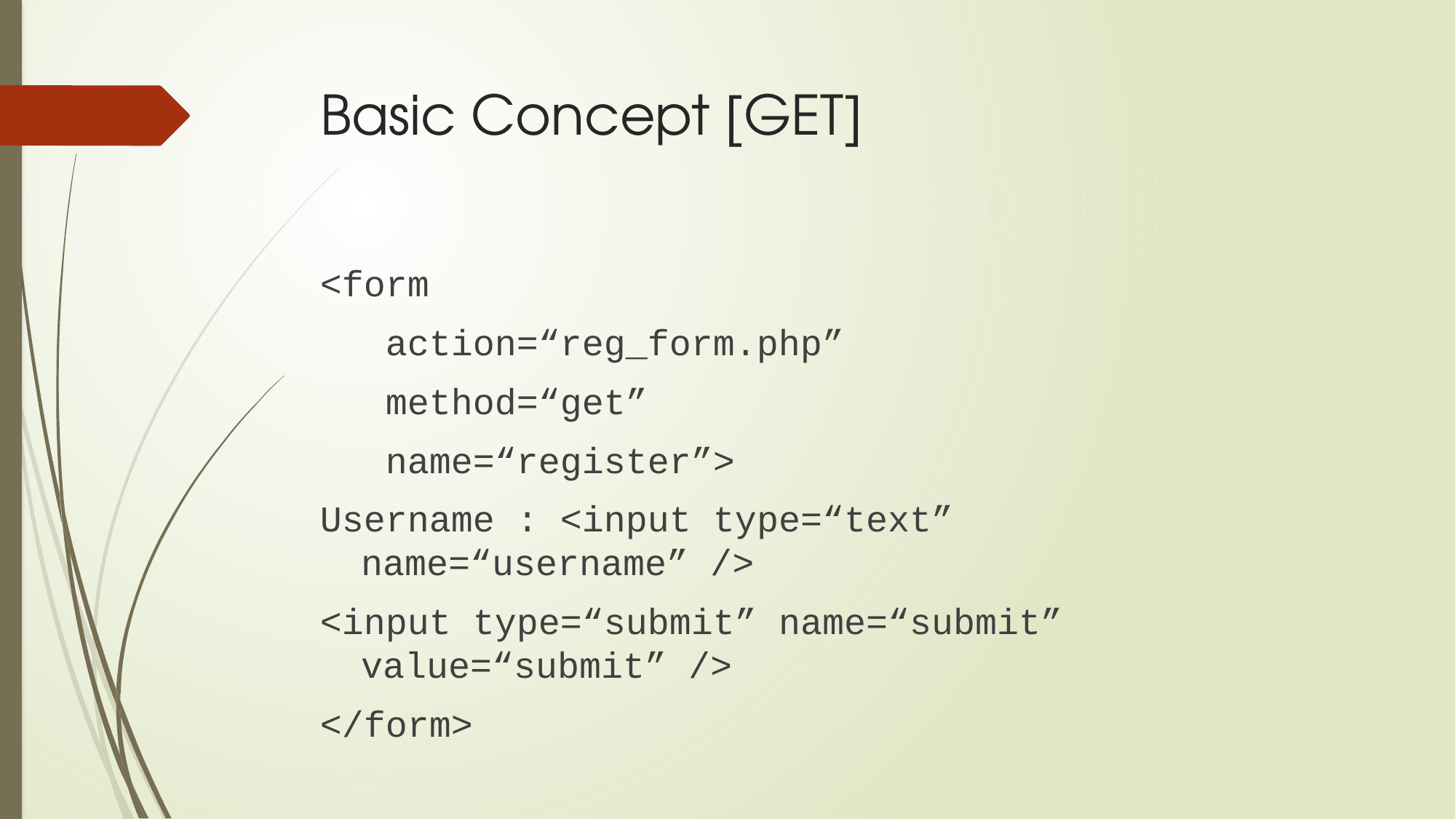

# Basic Concept [GET]
<form
   action=“reg_form.php”
   method=“get”
   name=“register”>
Username : <input type=“text” name=“username” />
<input type=“submit” name=“submit” value=“submit” />
</form>